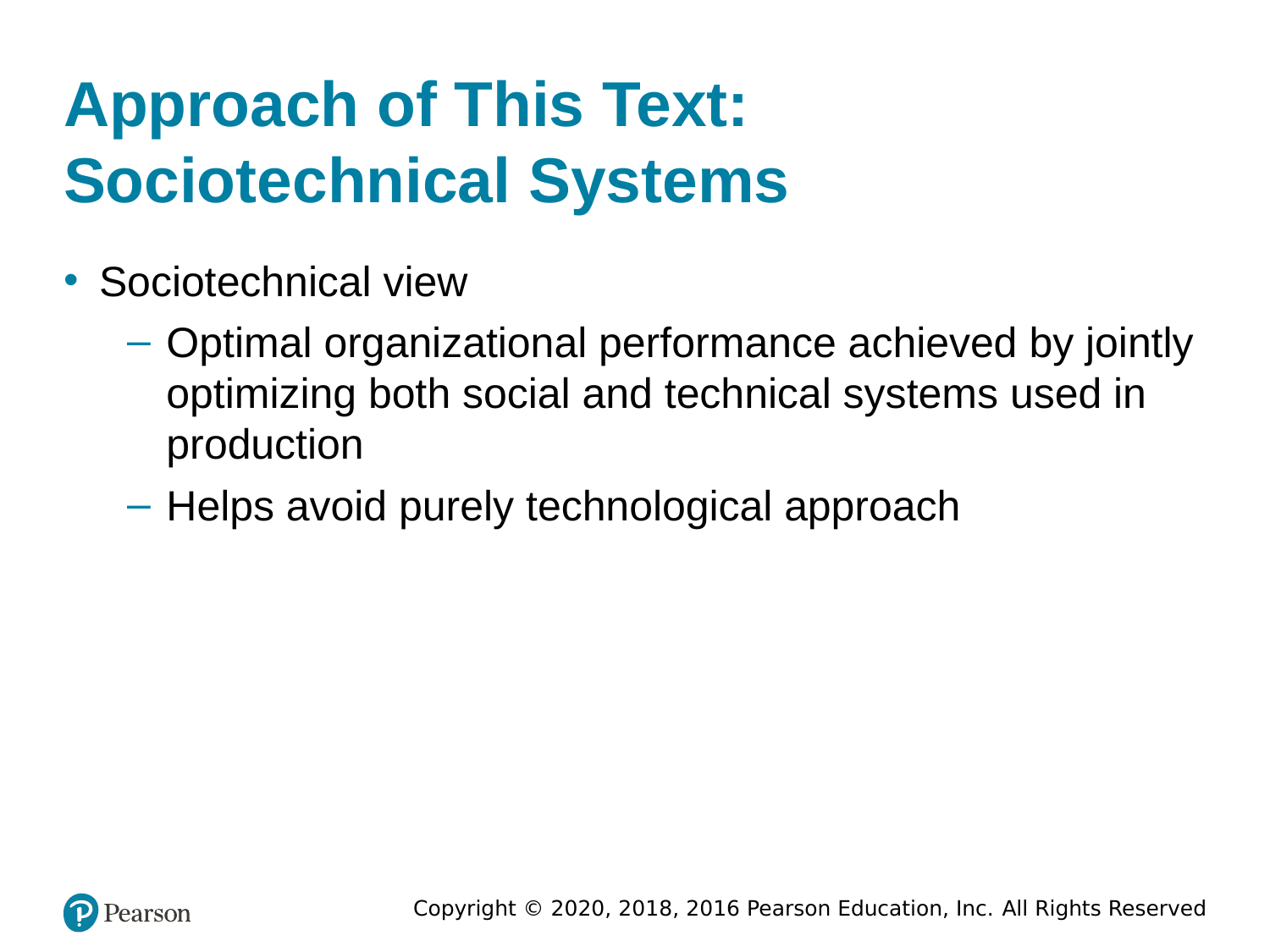

# Approach of This Text: Sociotechnical Systems
Sociotechnical view
Optimal organizational performance achieved by jointly optimizing both social and technical systems used in production
Helps avoid purely technological approach